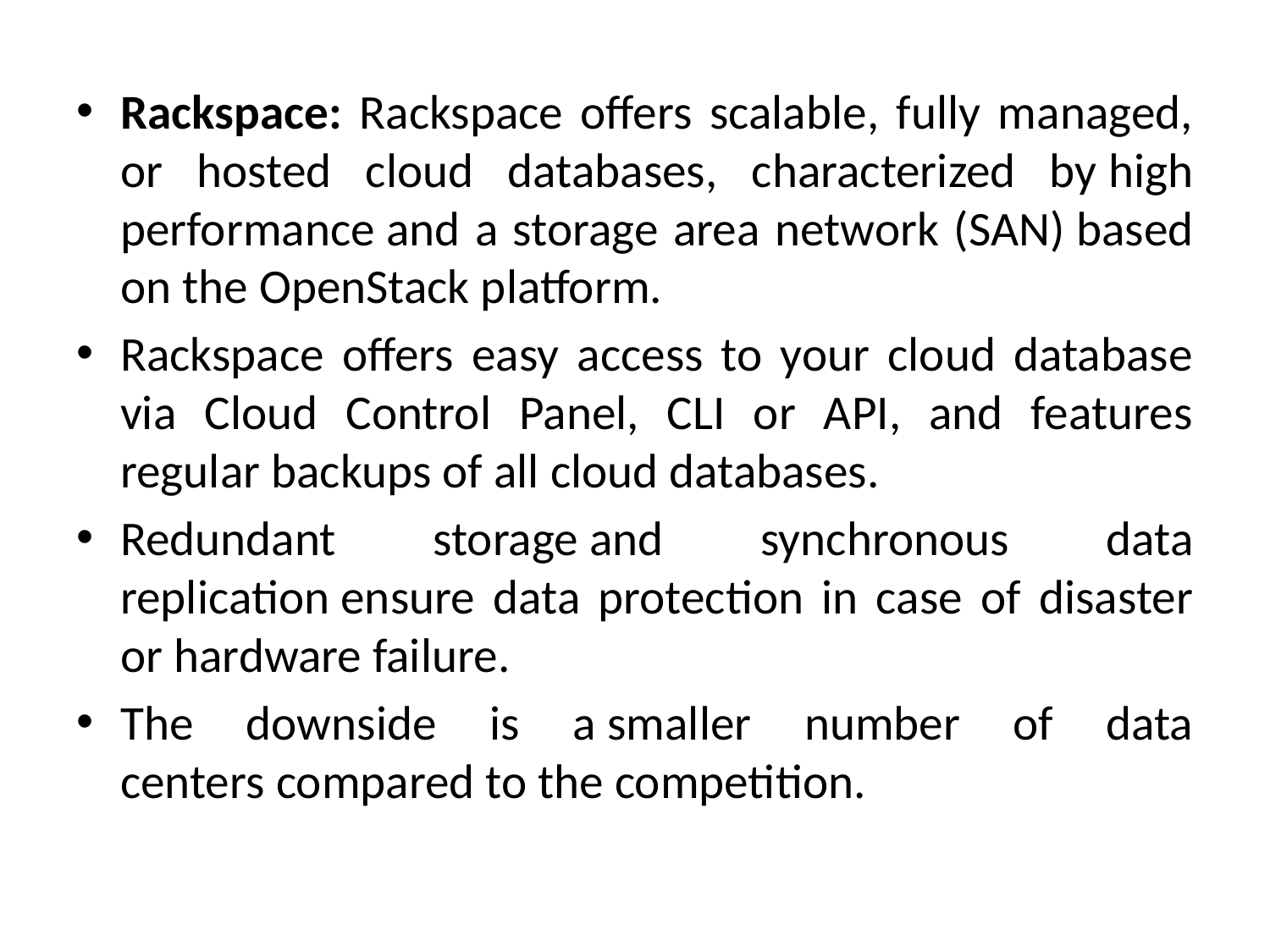

Rackspace: Rackspace offers scalable, fully managed, or hosted cloud databases, characterized by high performance and a storage area network (SAN) based on the OpenStack platform.
Rackspace offers easy access to your cloud database via Cloud Control Panel, CLI or API, and features regular backups of all cloud databases.
Redundant storage and synchronous data replication ensure data protection in case of disaster or hardware failure.
The downside is a smaller number of data centers compared to the competition.